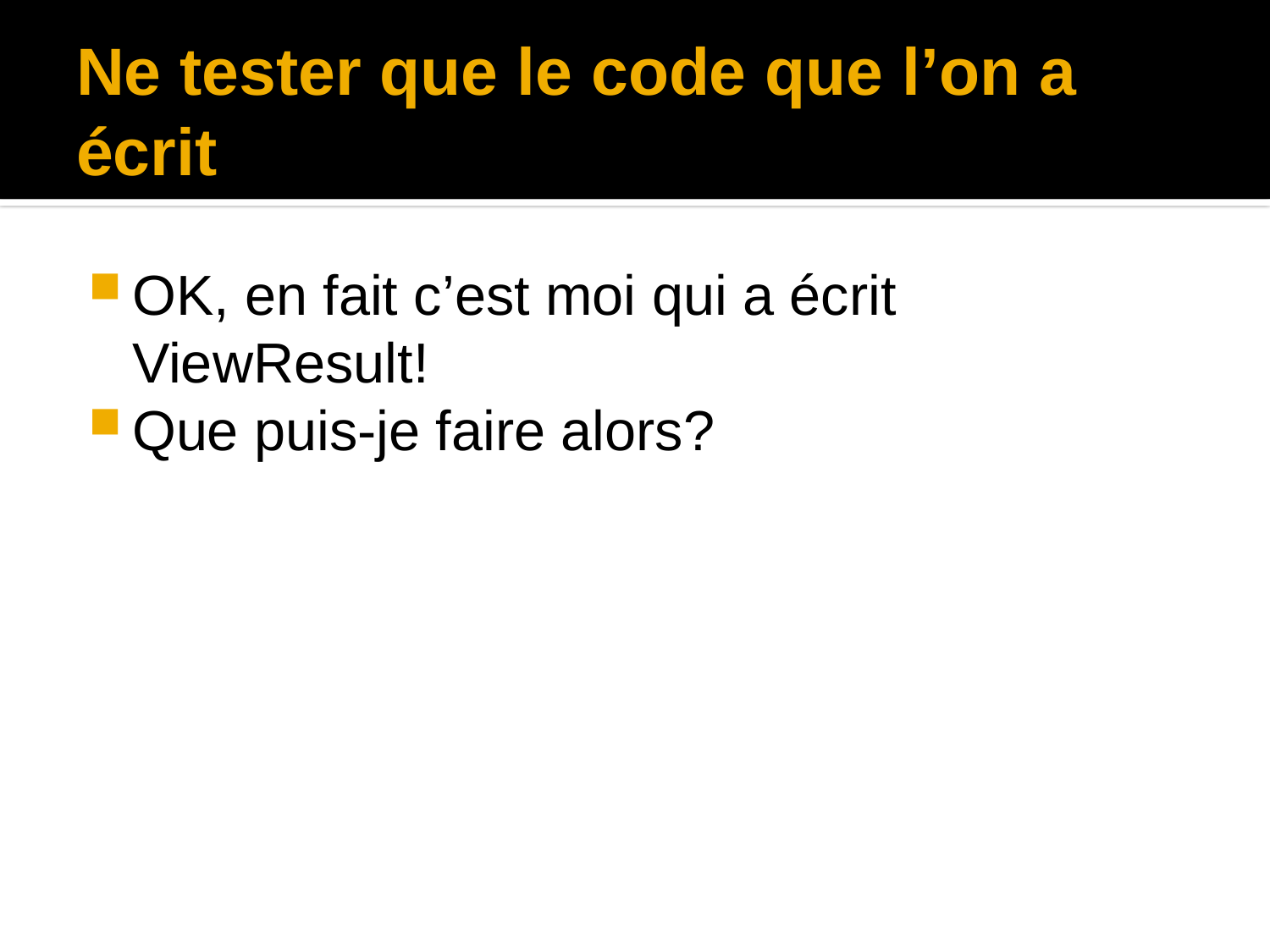

# Ne tester que le code que l’on a écrit
OK, en fait c’est moi qui a écrit ViewResult!
Que puis-je faire alors?